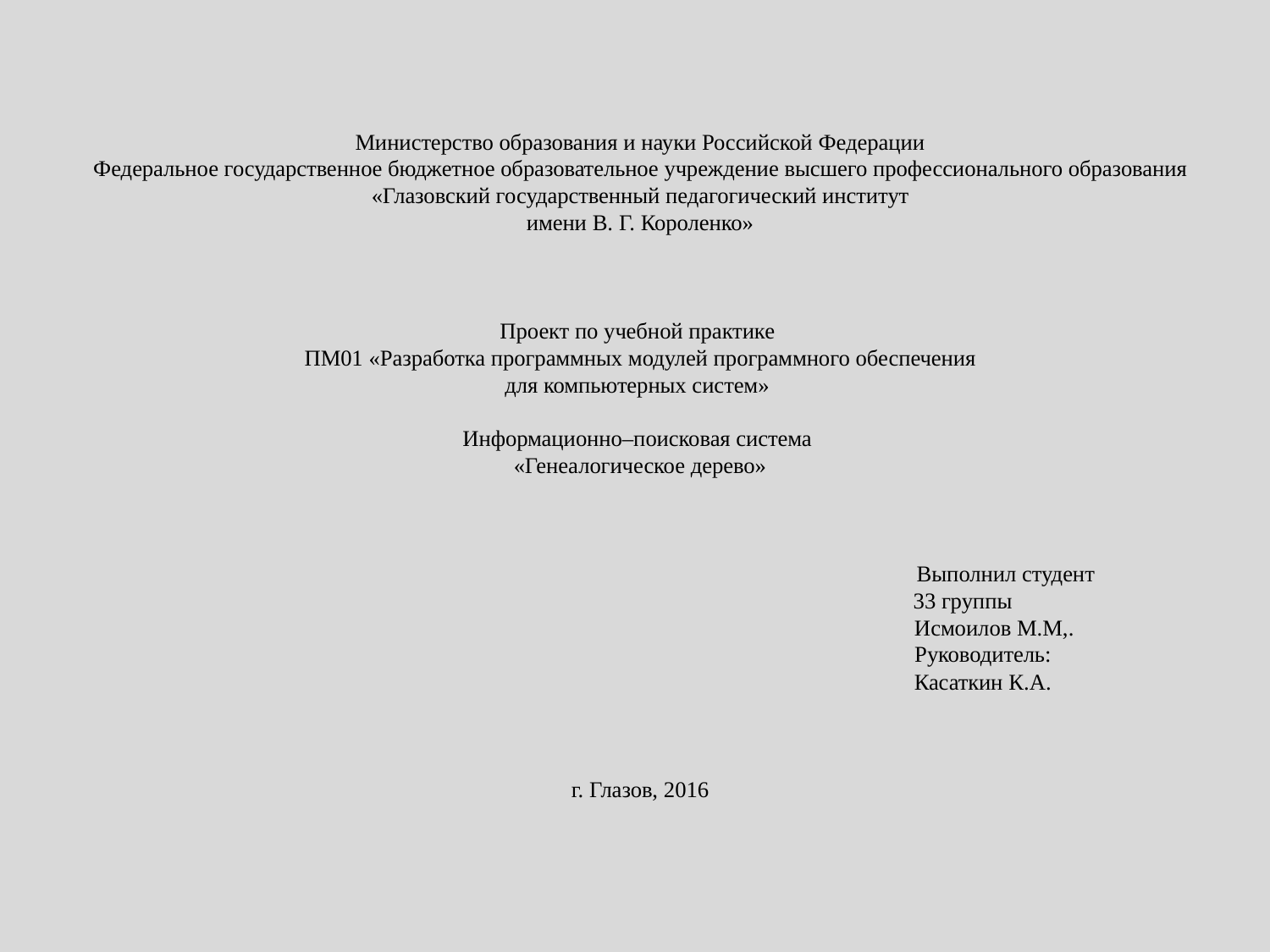

# Министерство образования и науки Российской Федерации Федеральное государственное бюджетное образовательное учреждение высшего профессионального образования «Глазовский государственный педагогический институт имени В. Г. Короленко»     Проект по учебной практике ПМ01 «Разработка программных модулей программного обеспечения для компьютерных систем»    Информационно–поисковая система «Генеалогическое дерево»     Выполнил студент 33 группы Исмоилов М.М,. Руководитель: Касаткин К.А.       г. Глазов, 2016